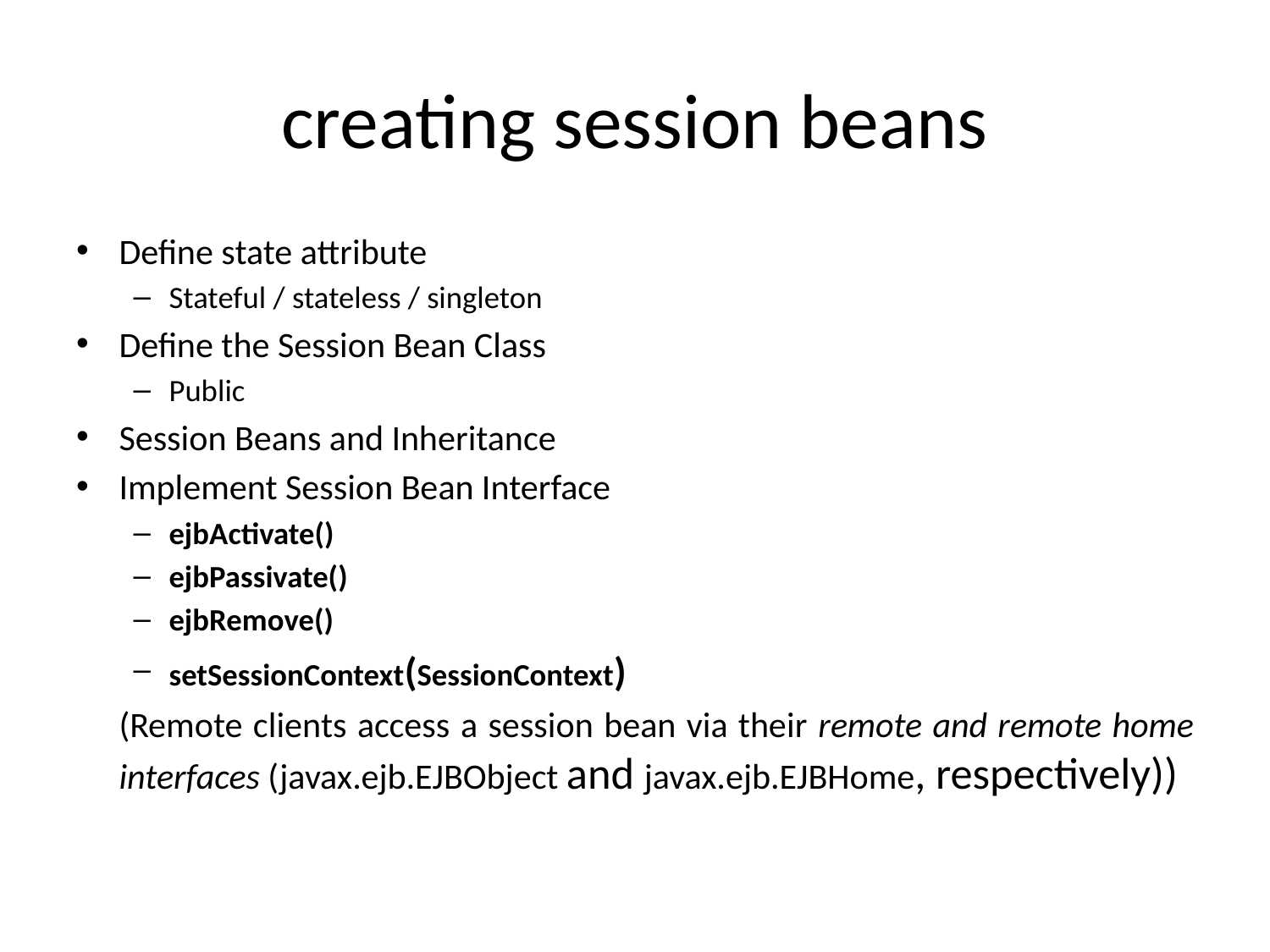

# creating session beans
Define state attribute
Stateful / stateless / singleton
Define the Session Bean Class
Public
Session Beans and Inheritance
Implement Session Bean Interface
ejbActivate()
ejbPassivate()
ejbRemove()
setSessionContext(SessionContext)
	(Remote clients access a session bean via their remote and remote home interfaces (javax.ejb.EJBObject and javax.ejb.EJBHome, respectively))